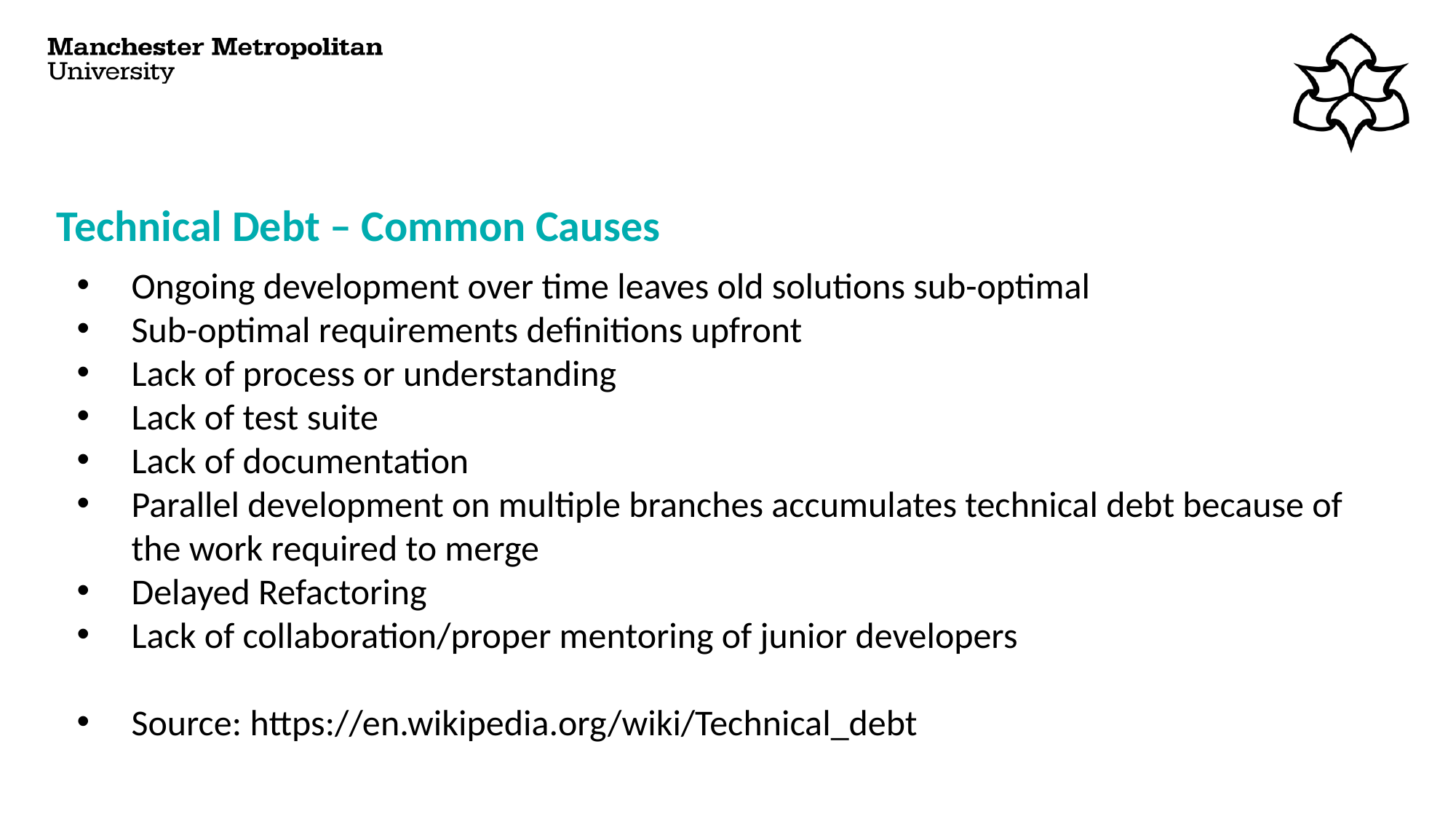

# Technical Debt – Common Causes
Ongoing development over time leaves old solutions sub-optimal
Sub-optimal requirements definitions upfront
Lack of process or understanding
Lack of test suite
Lack of documentation
Parallel development on multiple branches accumulates technical debt because of the work required to merge
Delayed Refactoring
Lack of collaboration/proper mentoring of junior developers

Source: https://en.wikipedia.org/wiki/Technical_debt